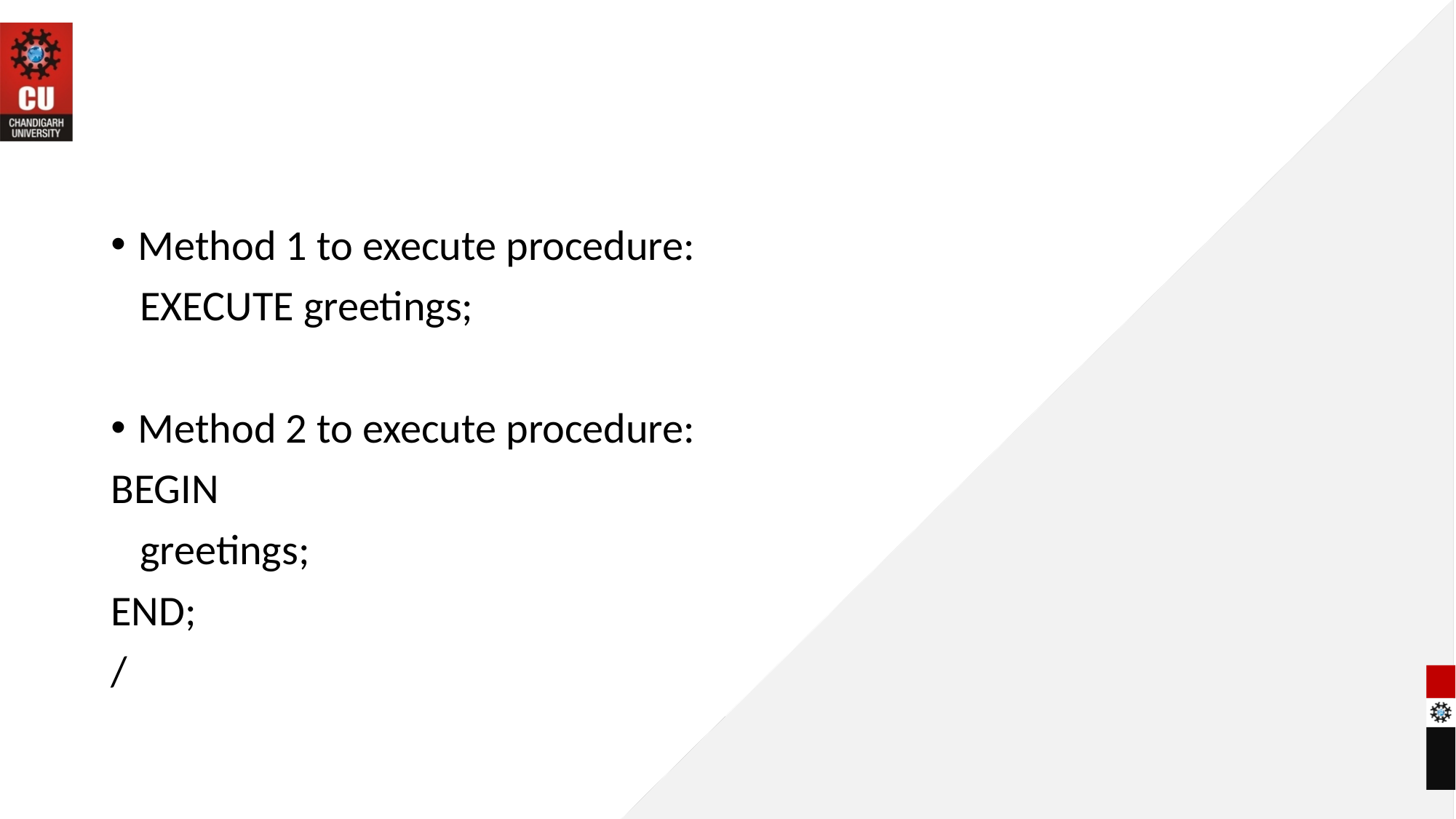

#
Method 1 to execute procedure:
   EXECUTE greetings;

Method 2 to execute procedure:
BEGIN
   greetings;
END;
/